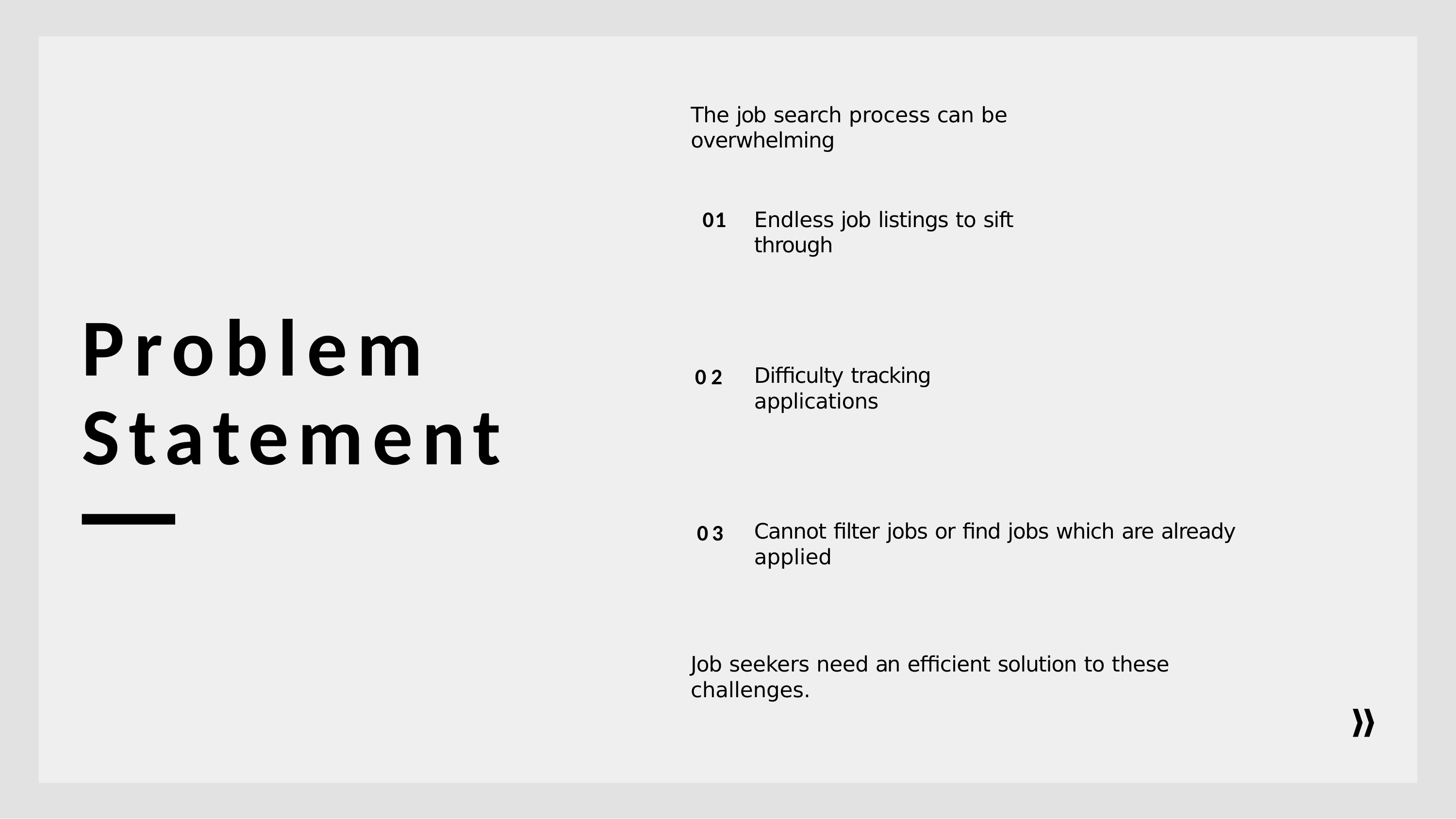

The job search process can be overwhelming
01
Endless job listings to sift through
Problem Statement
Difficulty tracking applications
02

Cannot filter jobs or find jobs which are already applied
03
Job seekers need an efficient solution to these challenges.